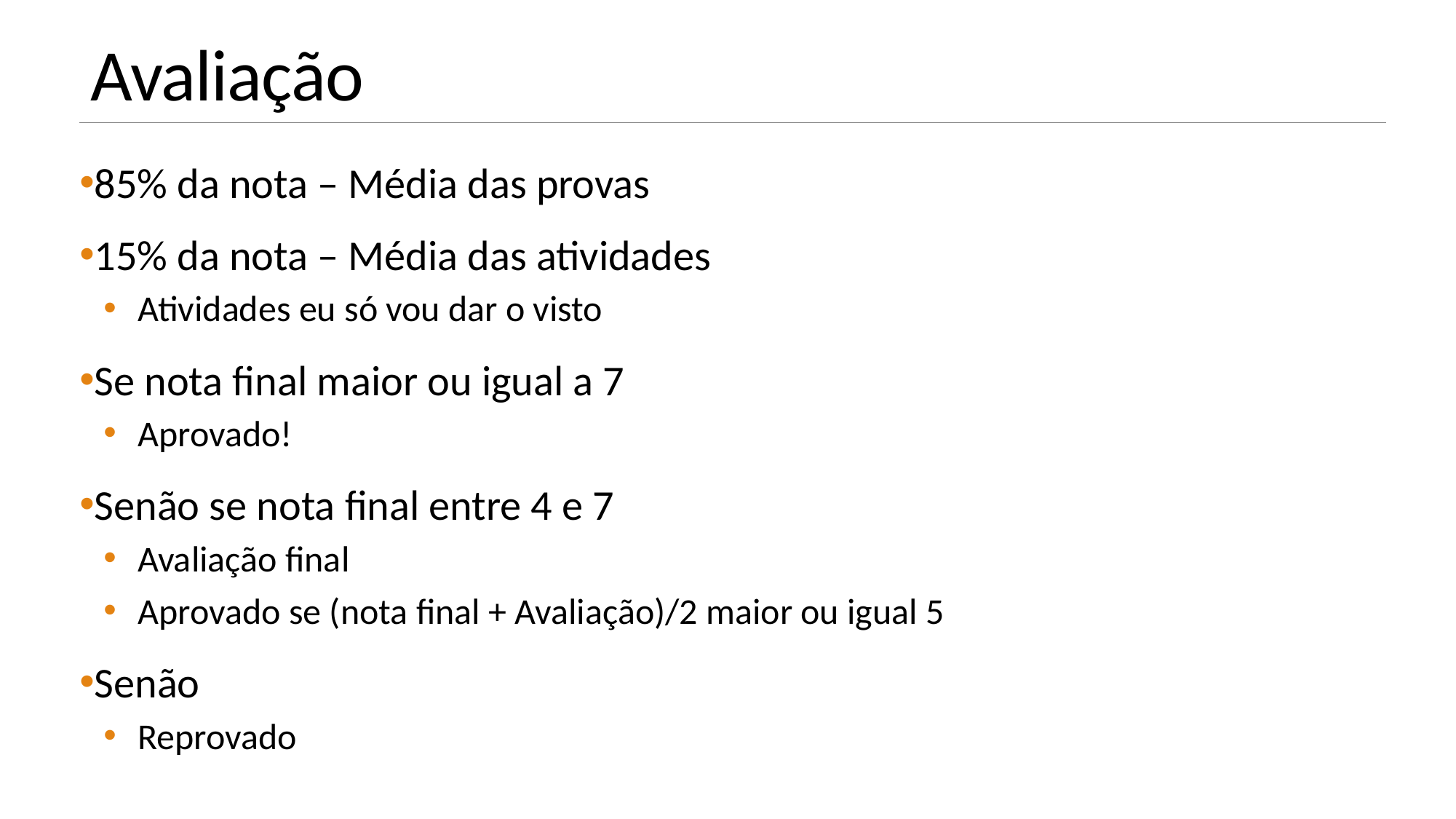

# Avaliação
85% da nota – Média das provas
15% da nota – Média das atividades
Atividades eu só vou dar o visto
Se nota final maior ou igual a 7
Aprovado!
Senão se nota final entre 4 e 7
Avaliação final
Aprovado se (nota final + Avaliação)/2 maior ou igual 5
Senão
Reprovado